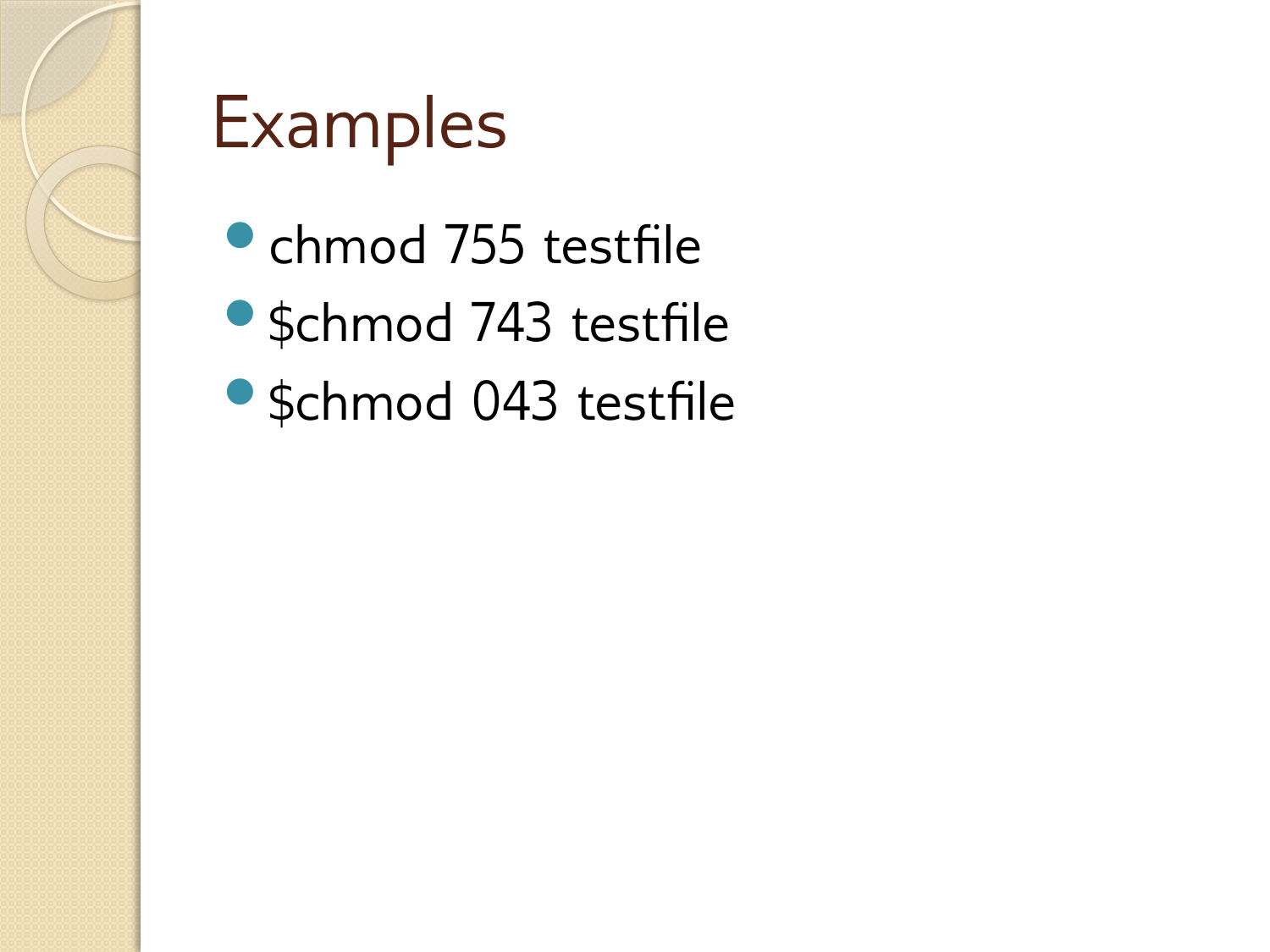

# Examples
chmod 755 testfile
$chmod 743 testfile
$chmod 043 testfile